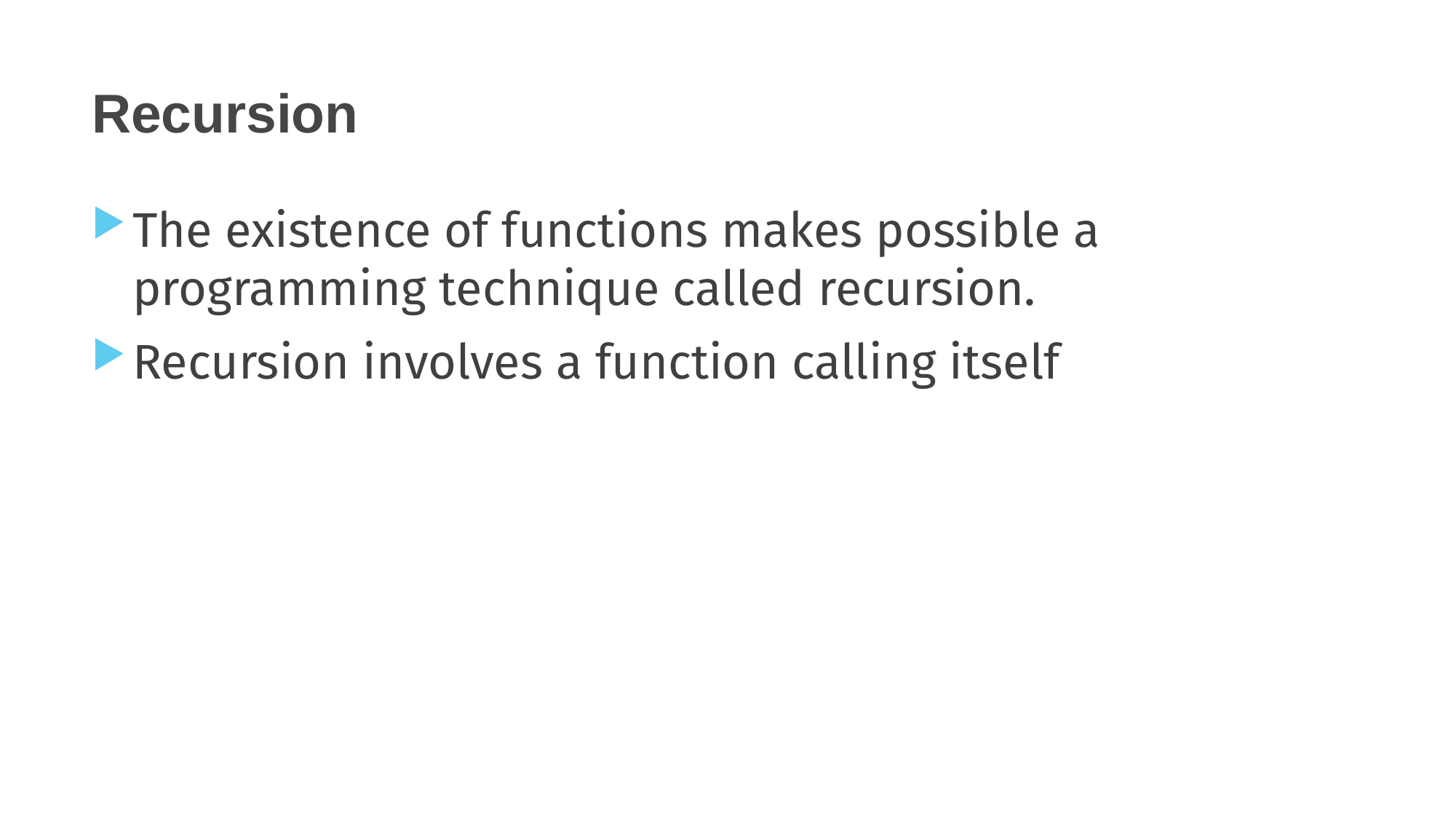

# Recursion
The existence of functions makes possible a programming technique called recursion.
Recursion involves a function calling itself